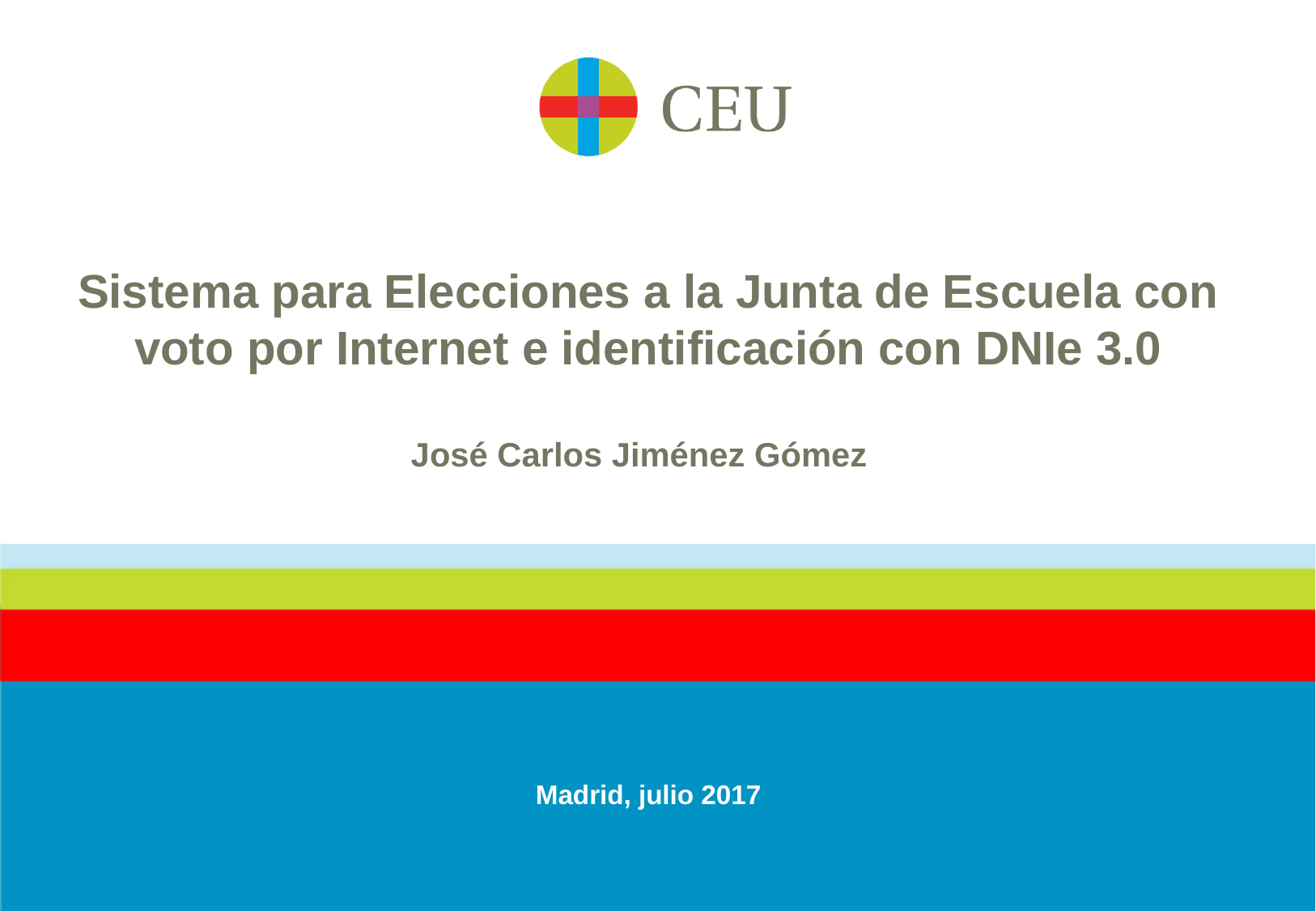

Sistema para Elecciones a la Junta de Escuela con voto por Internet e identificación con DNIe 3.0
José Carlos Jiménez Gómez
Madrid, julio 2017